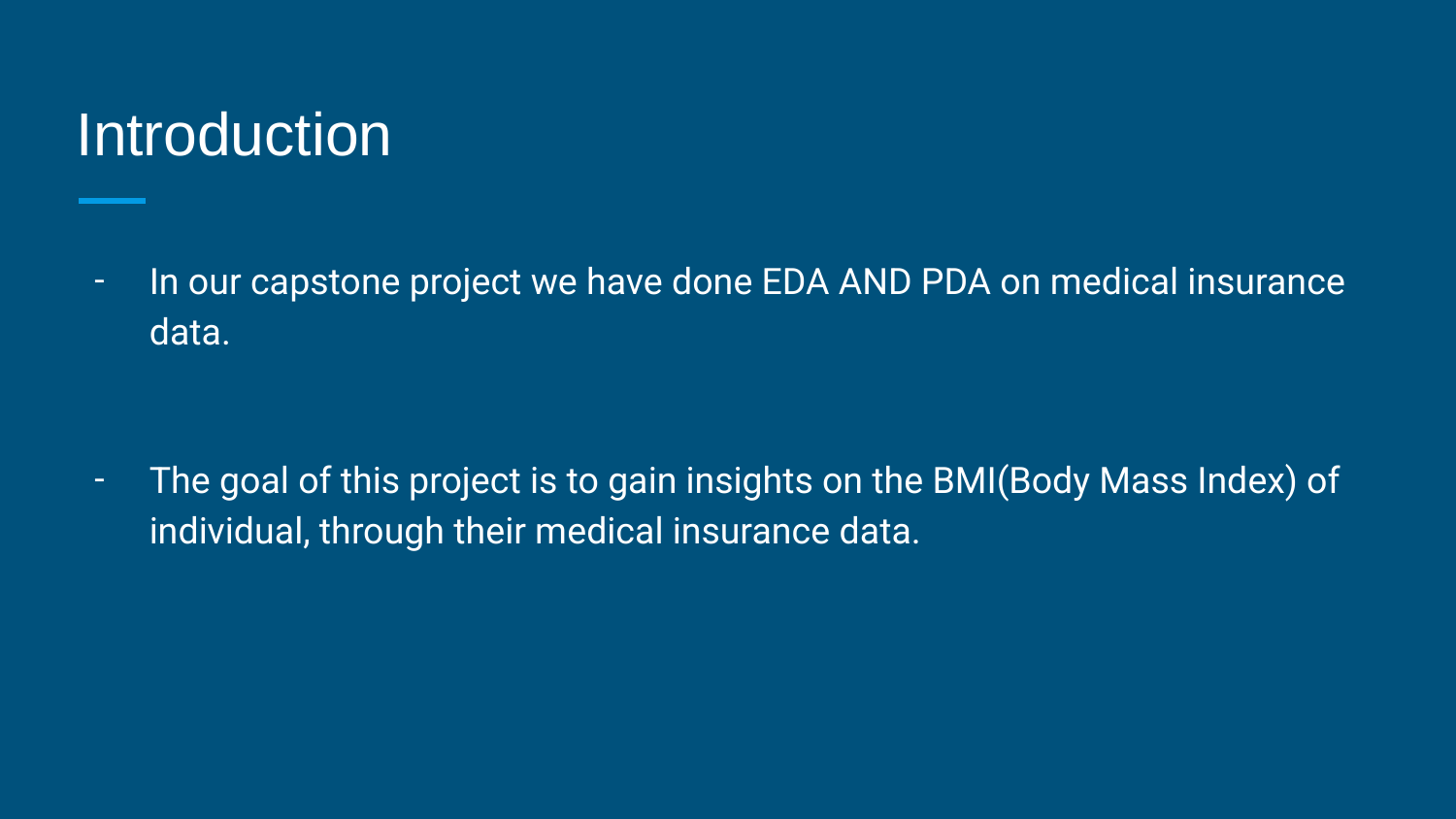

# Introduction
In our capstone project we have done EDA AND PDA on medical insurance data.

The goal of this project is to gain insights on the BMI(Body Mass Index) of individual, through their medical insurance data.